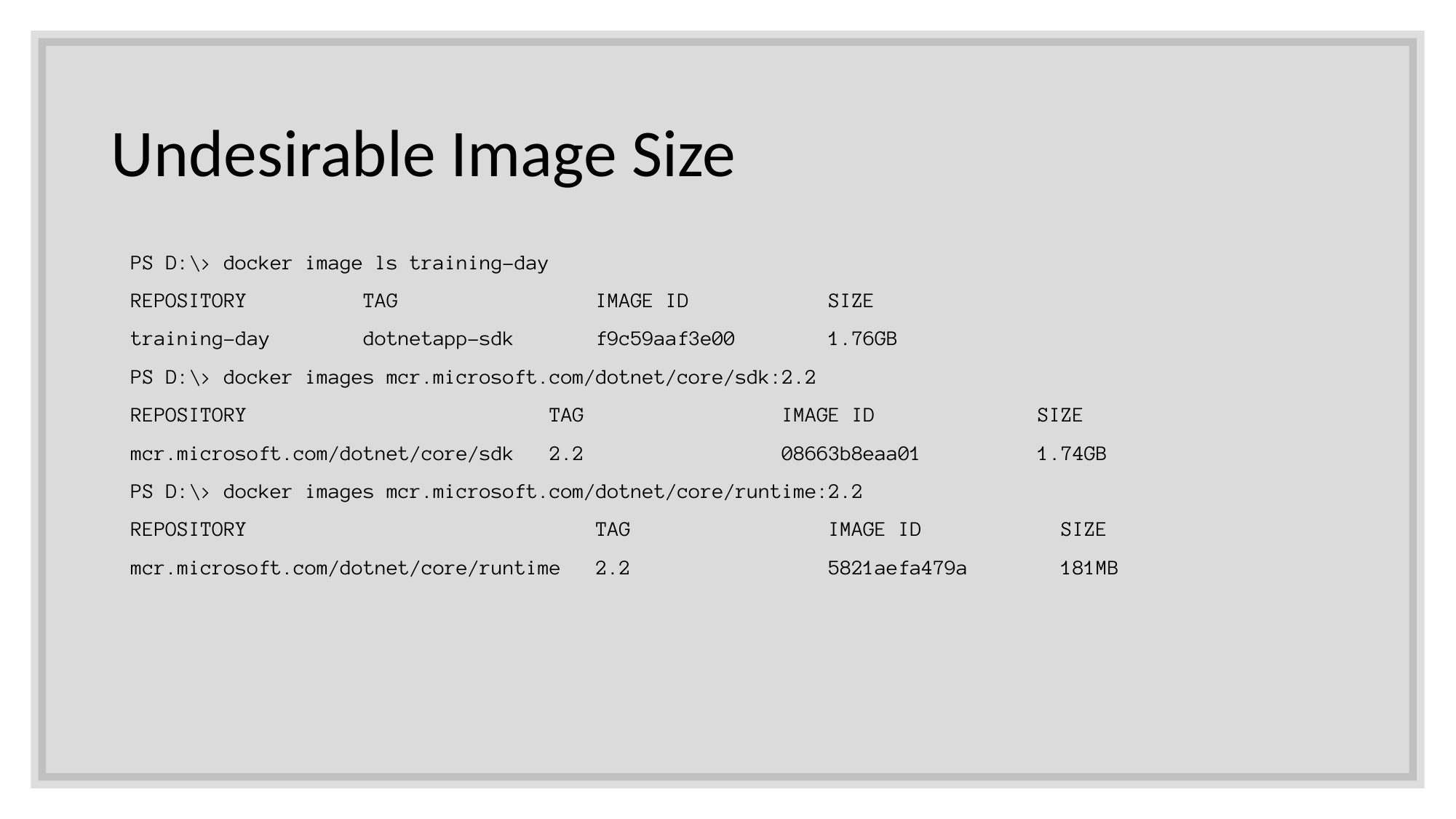

# Undesirable Image Size
PS D:\> docker image ls training-day
REPOSITORY          TAG                 IMAGE ID            SIZE
training-day        dotnetapp-sdk       f9c59aaf3e00        1.76GB
PS D:\> docker images mcr.microsoft.com/dotnet/core/sdk:2.2
REPOSITORY                          TAG                 IMAGE ID              SIZE
mcr.microsoft.com/dotnet/core/sdk   2.2                 08663b8eaa01          1.74GB
PS D:\> docker images mcr.microsoft.com/dotnet/core/runtime:2.2
REPOSITORY                              TAG                 IMAGE ID            SIZE
mcr.microsoft.com/dotnet/core/runtime   2.2                 5821aefa479a        181MB